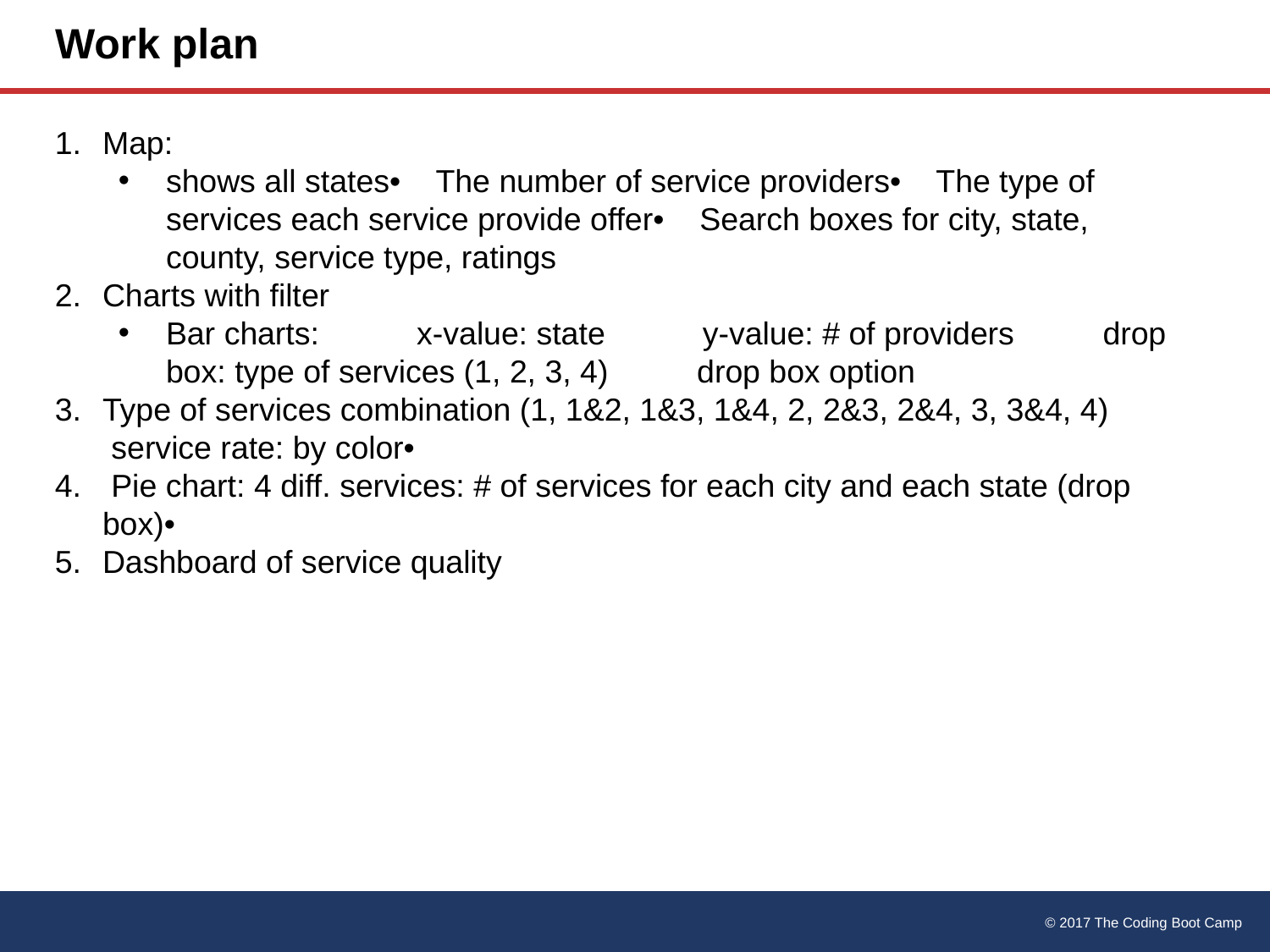

# Work plan
Map:
shows all states•    The number of service providers•    The type of services each service provide offer•    Search boxes for city, state, county, service type, ratings
Charts with filter
Bar charts:           x-value: state           y-value: # of providers          drop box: type of services (1, 2, 3, 4)          drop box option
Type of services combination (1, 1&2, 1&3, 1&4, 2, 2&3, 2&4, 3, 3&4, 4)          service rate: by color•
 Pie chart: 4 diff. services: # of services for each city and each state (drop box)•
Dashboard of service quality